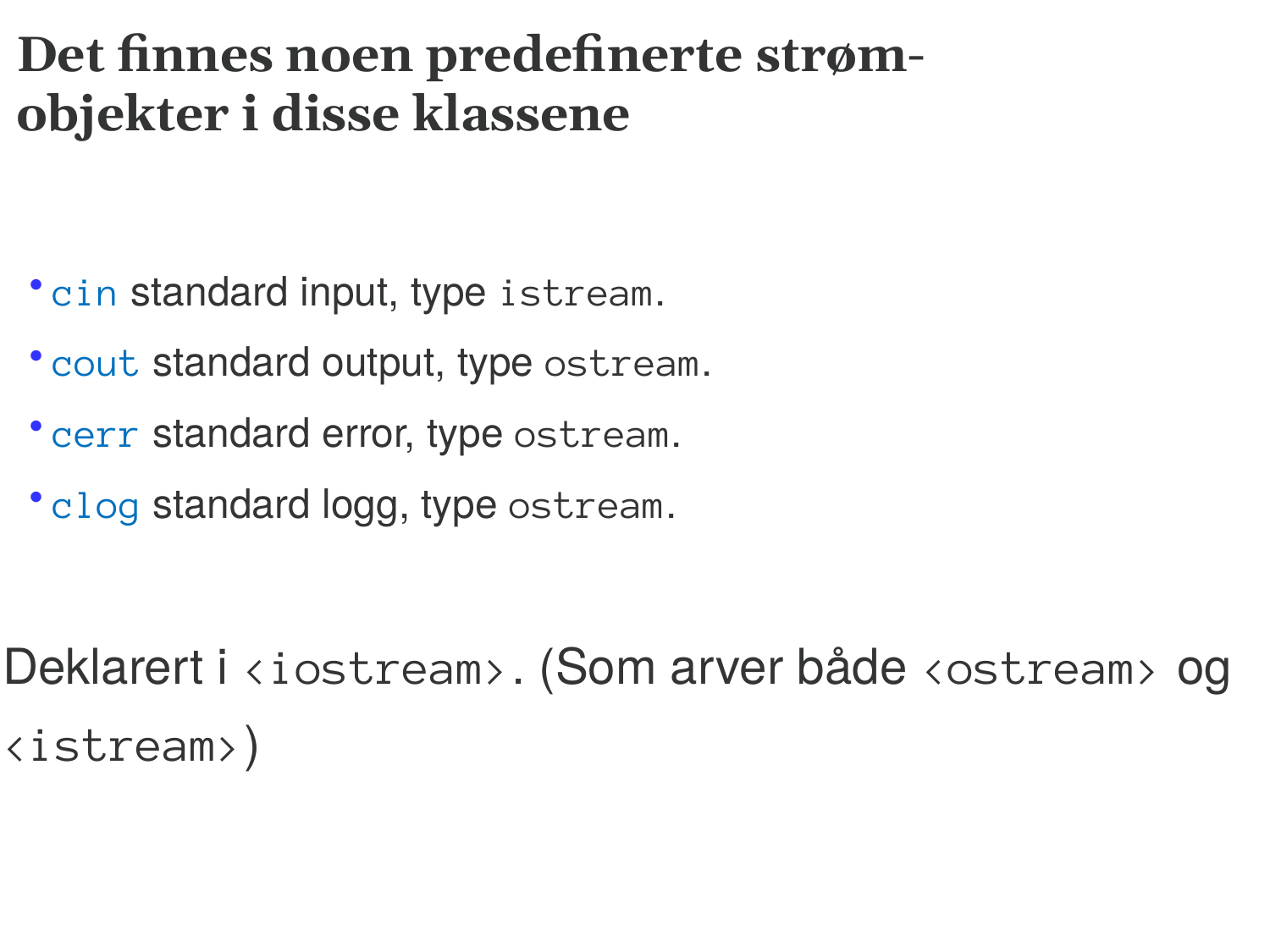

# Det finnes noen predefinerte strøm-objekter i disse klassene
cin standard input, type istream.
cout standard output, type ostream.
cerr standard error, type ostream.
clog standard logg, type ostream.

Deklarert i <iostream>. (Som arver både <ostream> og <istream>)